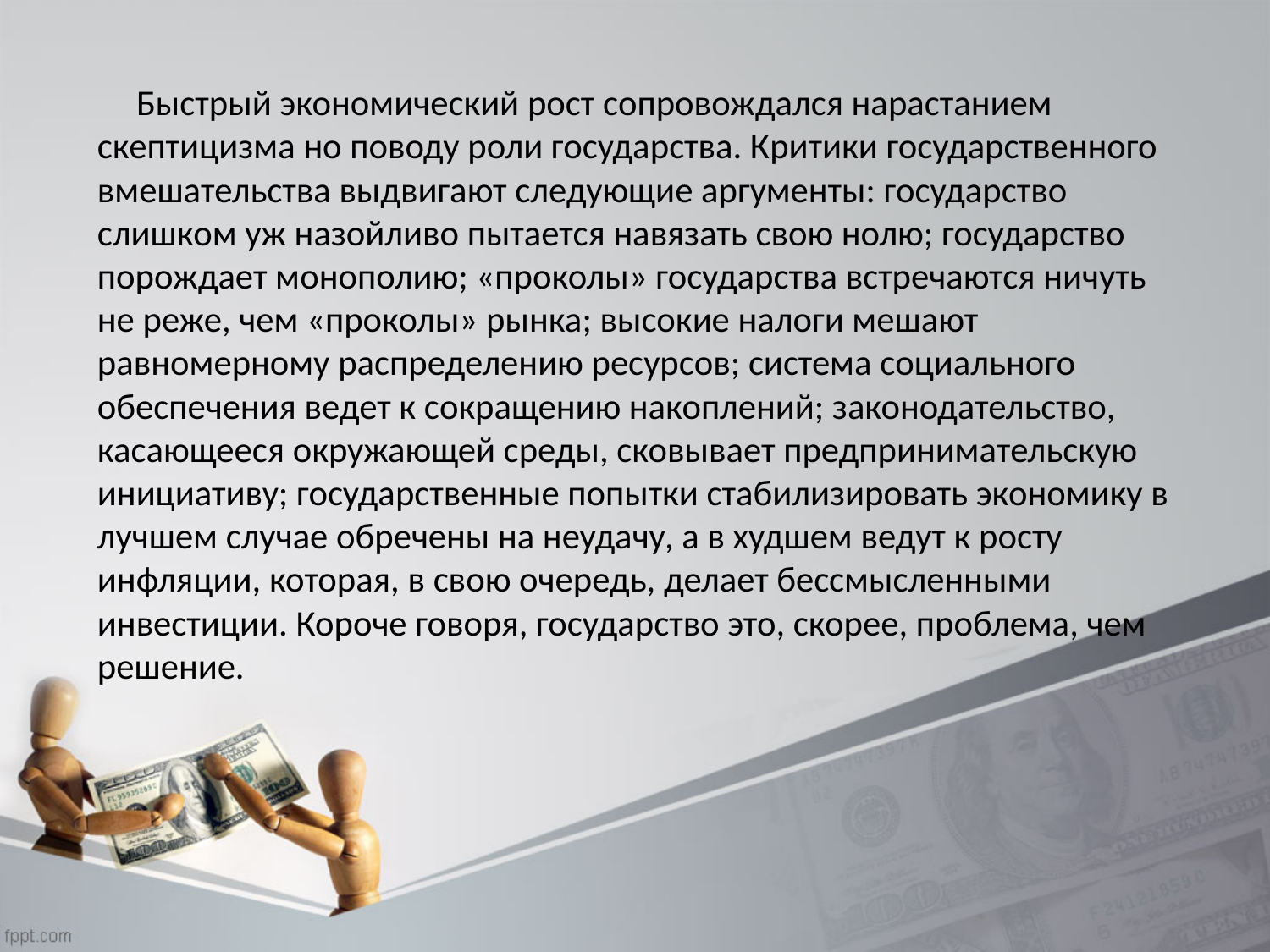

Быстрый экономический рост сопровождался нарастанием скептицизма но поводу роли государства. Критики государственного вмешательства выдвигают следующие аргументы: государство слишком уж назойливо пытается навязать свою нолю; государство порождает монополию; «проколы» государства встречаются ничуть не реже, чем «проколы» рынка; высокие налоги мешают равномерному распределению ресурсов; система социального обеспечения ведет к сокращению накоплений; законодательство, касающееся окружающей среды, сковывает предпринимательскую инициативу; государственные попытки стабилизировать экономику в лучшем случае обречены на неудачу, а в худшем ведут к росту инфляции, которая, в свою очередь, делает бессмысленными инвестиции. Короче говоря, государство это, скорее, проблема, чем решение.